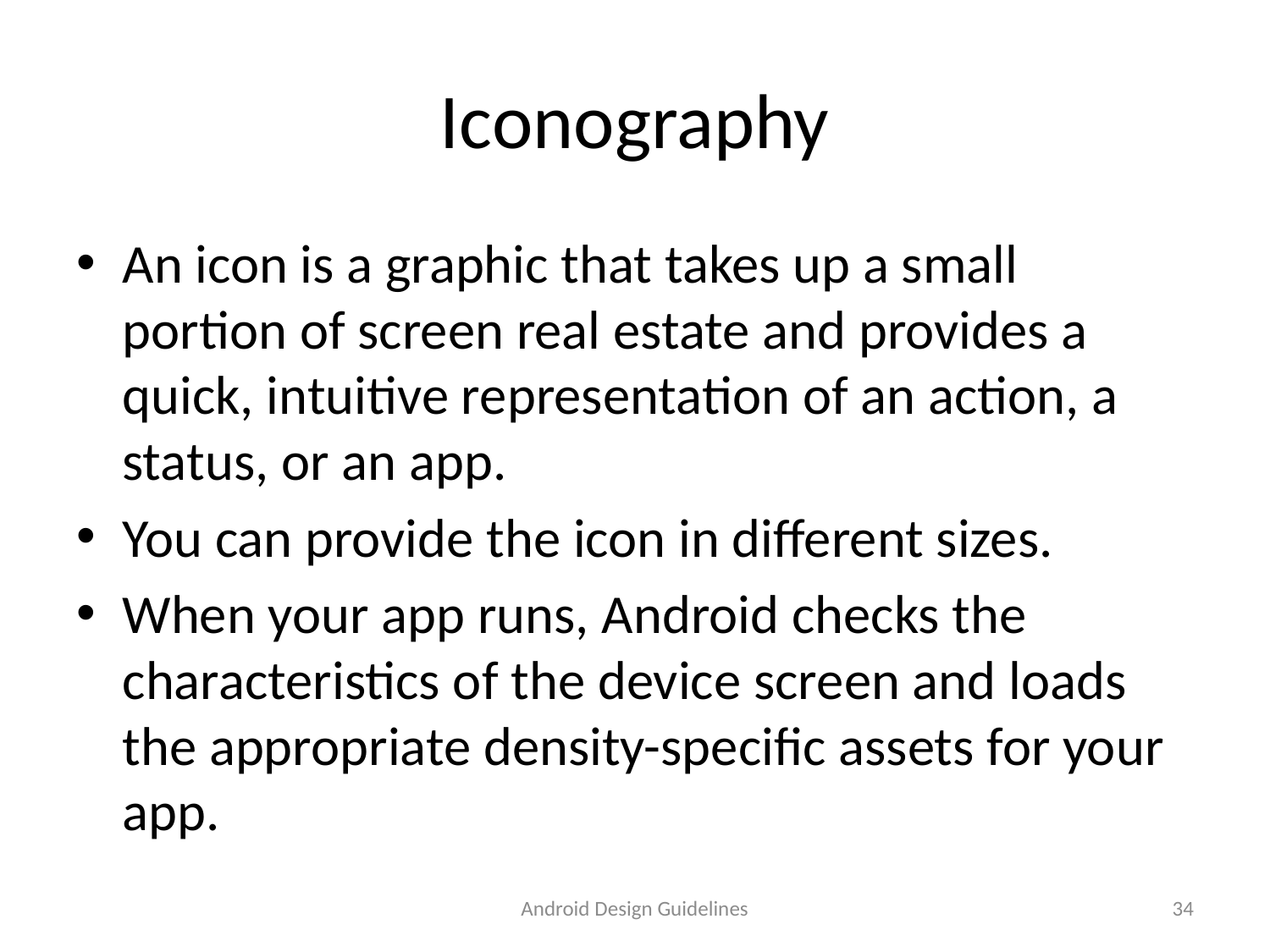

# Iconography
An icon is a graphic that takes up a small portion of screen real estate and provides a quick, intuitive representation of an action, a status, or an app.
You can provide the icon in different sizes.
When your app runs, Android checks the characteristics of the device screen and loads the appropriate density-specific assets for your app.
Android Design Guidelines
34